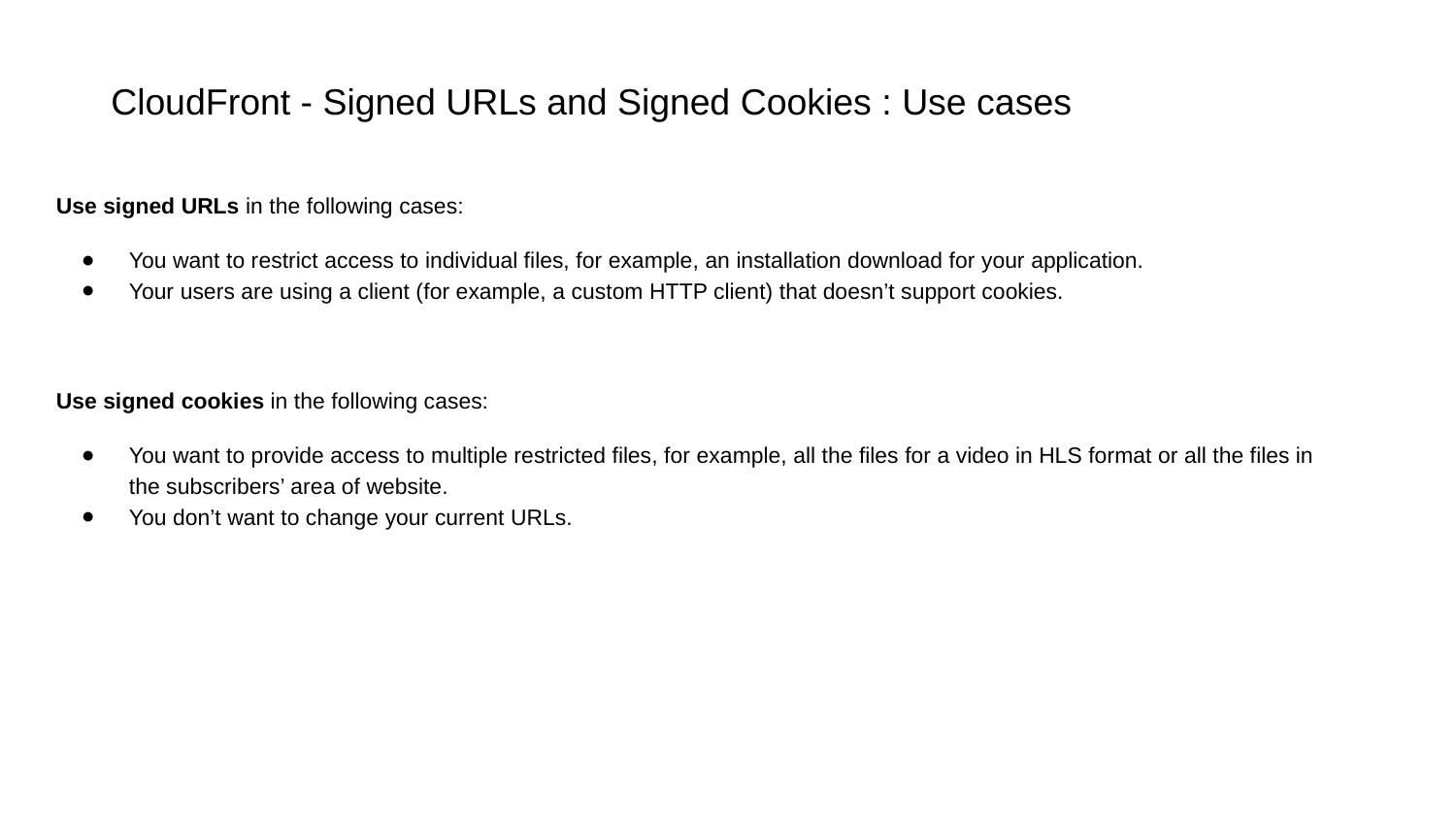

# CloudFront - Signed URLs and Signed Cookies : Use cases
Use signed URLs in the following cases:
You want to restrict access to individual files, for example, an installation download for your application.
Your users are using a client (for example, a custom HTTP client) that doesn’t support cookies.

Use signed cookies in the following cases:
You want to provide access to multiple restricted files, for example, all the files for a video in HLS format or all the files in the subscribers’ area of website.
You don’t want to change your current URLs.